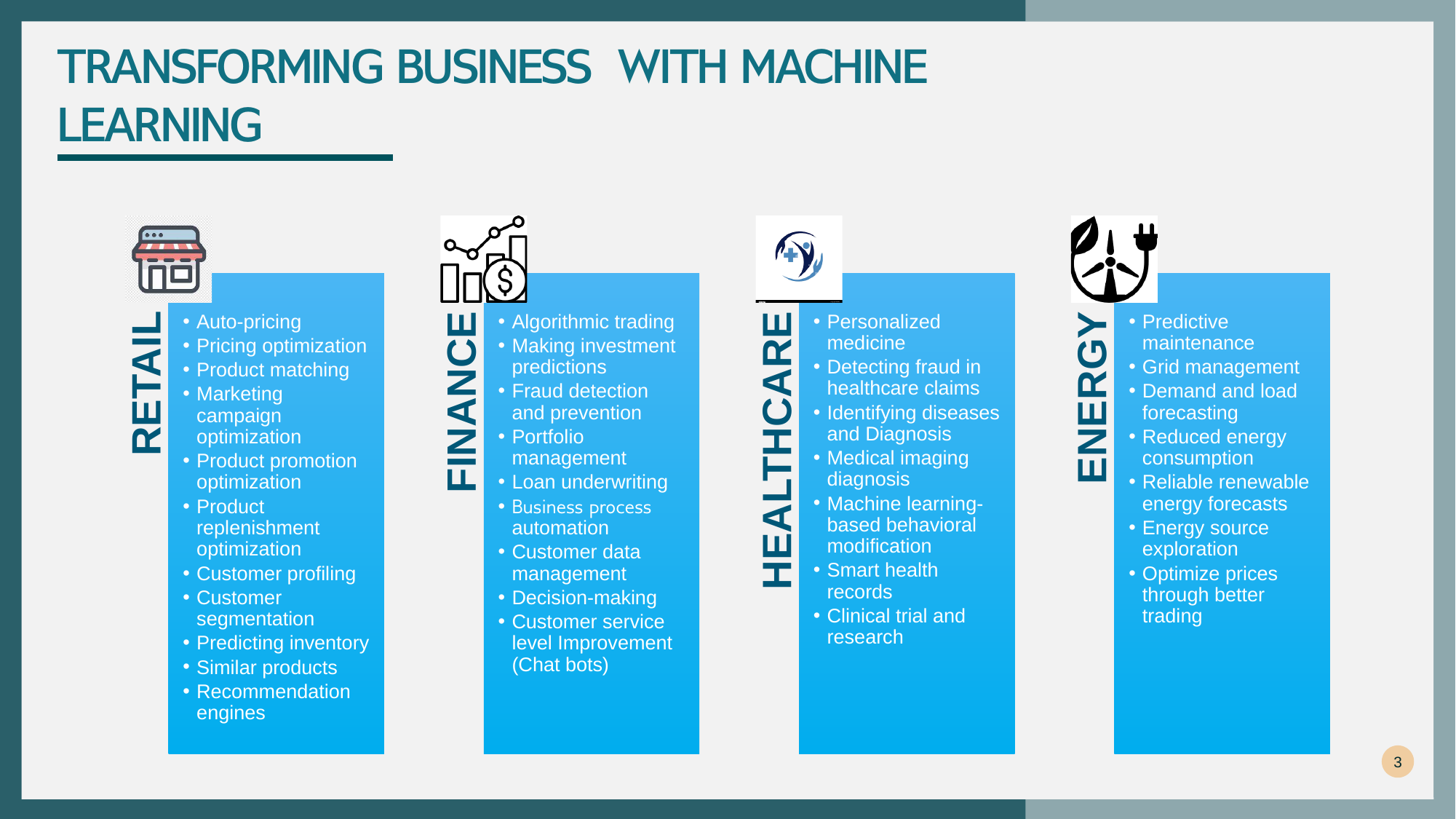

# Transforming business  with machine learning

RETAIL
Auto-pricing
Pricing optimization
Product matching
Marketing campaign optimization
Product promotion optimization
Product replenishment optimization
Customer profiling
Customer segmentation
Predicting inventory
Similar products
Recommendation engines
FINANCE
Algorithmic trading
Making investment predictions
Fraud detection and prevention
Portfolio management
Loan underwriting
Business process automation
Customer data management
Decision-making
Customer service level Improvement (Chat bots)
HEALTHCARE
Personalized medicine
Detecting fraud in healthcare claims
Identifying diseases and Diagnosis
Medical imaging diagnosis
Machine learning-based behavioral modification
Smart health records
Clinical trial and research
ENERGY
Predictive maintenance
Grid management
Demand and load forecasting
Reduced energy consumption
Reliable renewable energy forecasts
Energy source exploration
Optimize prices through better trading
3